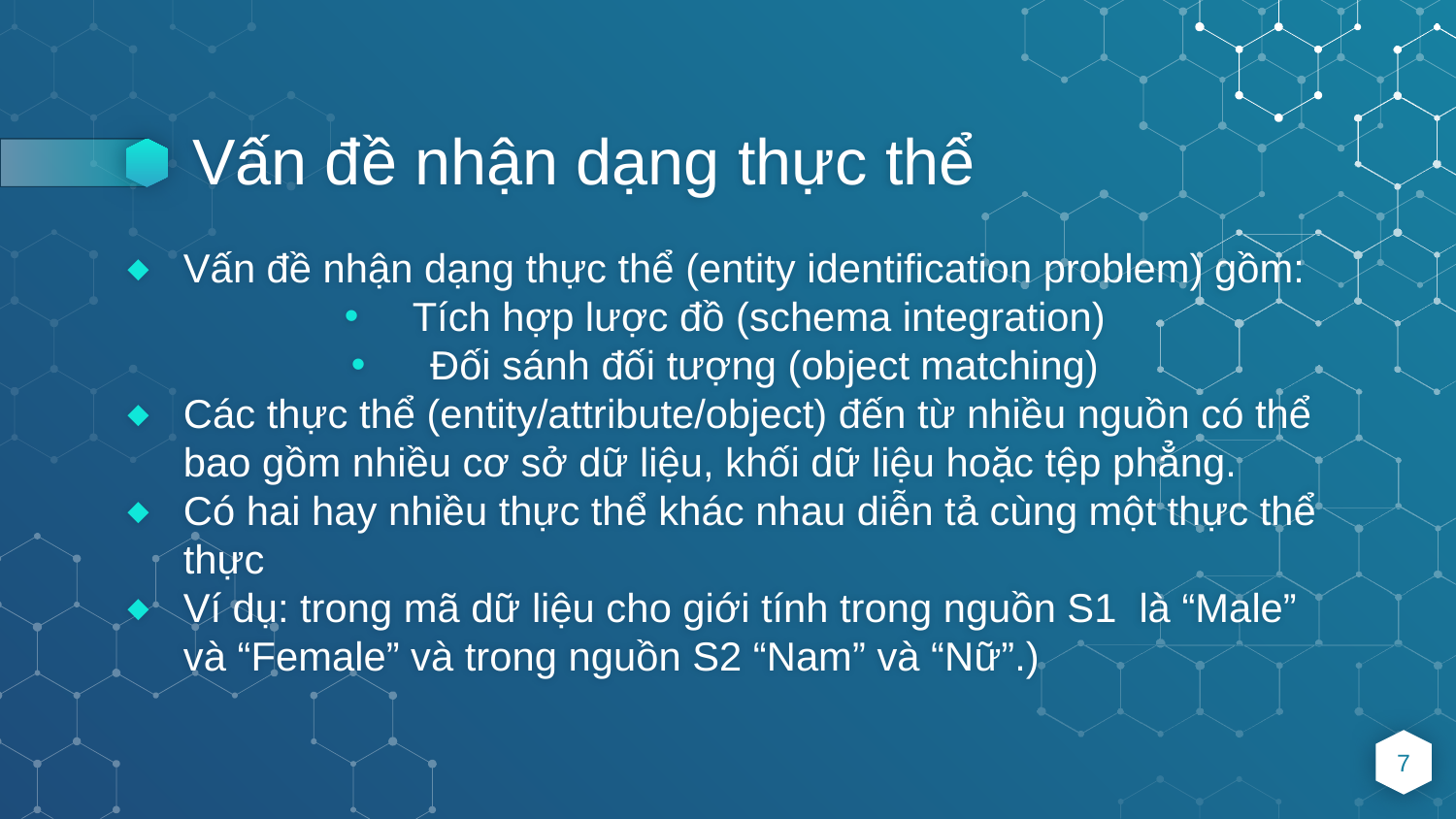

# Vấn đề nhận dạng thực thể
Vấn đề nhận dạng thực thể (entity identification problem) gồm:
 Tích hợp lược đồ (schema integration)
  Đối sánh đối tượng (object matching)
Các thực thể (entity/attribute/object) đến từ nhiều nguồn có thể bao gồm nhiều cơ sở dữ liệu, khối dữ liệu hoặc tệp phẳng.
Có hai hay nhiều thực thể khác nhau diễn tả cùng một thực thể thực
Ví dụ: trong mã dữ liệu cho giới tính trong nguồn S1  là “Male” và “Female” và trong nguồn S2 “Nam” và “Nữ”.)

7